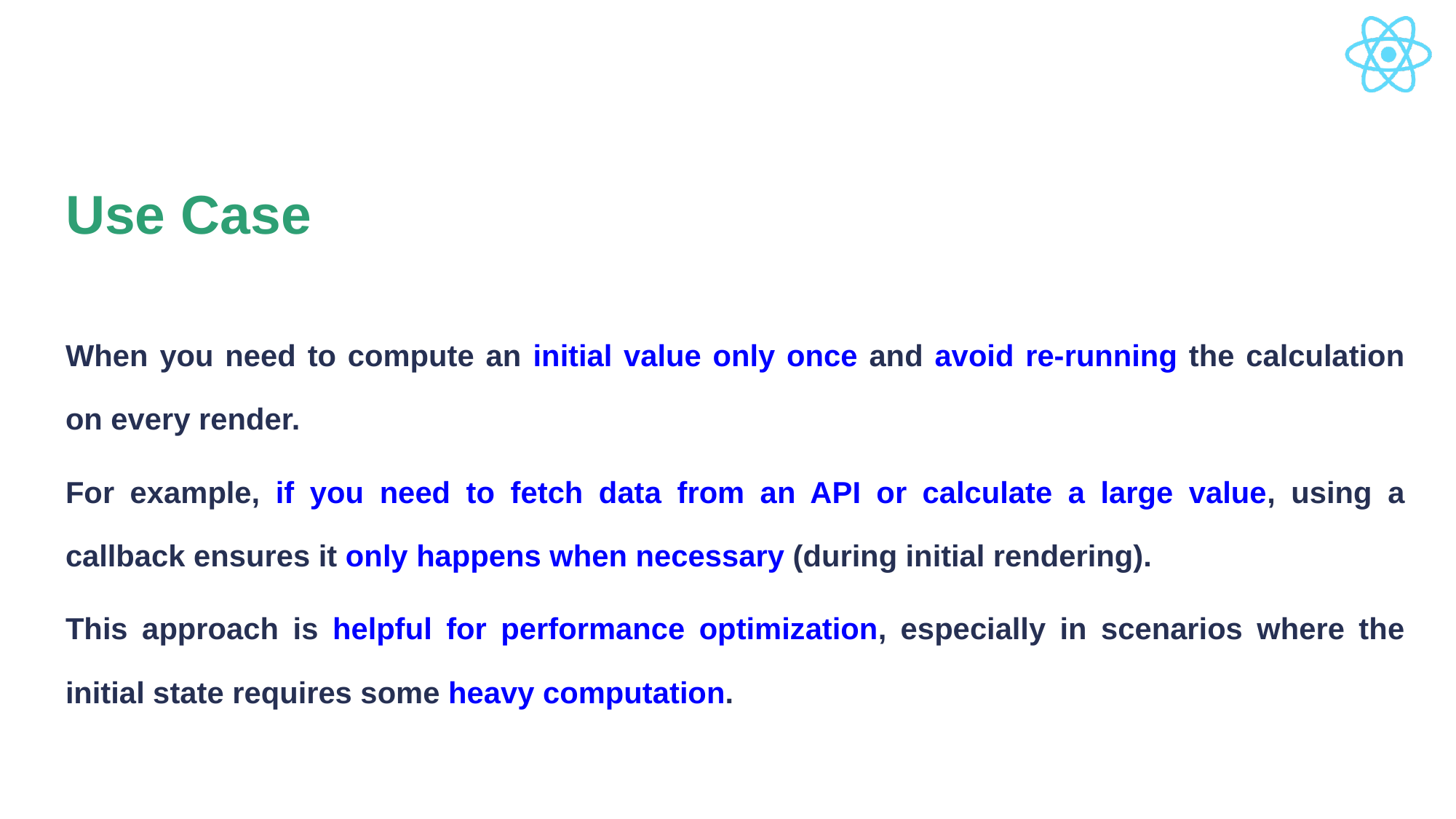

# Use Case
When you need to compute an initial value only once and avoid re-running the calculation on every render.
For example, if you need to fetch data from an API or calculate a large value, using a callback ensures it only happens when necessary (during initial rendering).
This approach is helpful for performance optimization, especially in scenarios where the initial state requires some heavy computation.